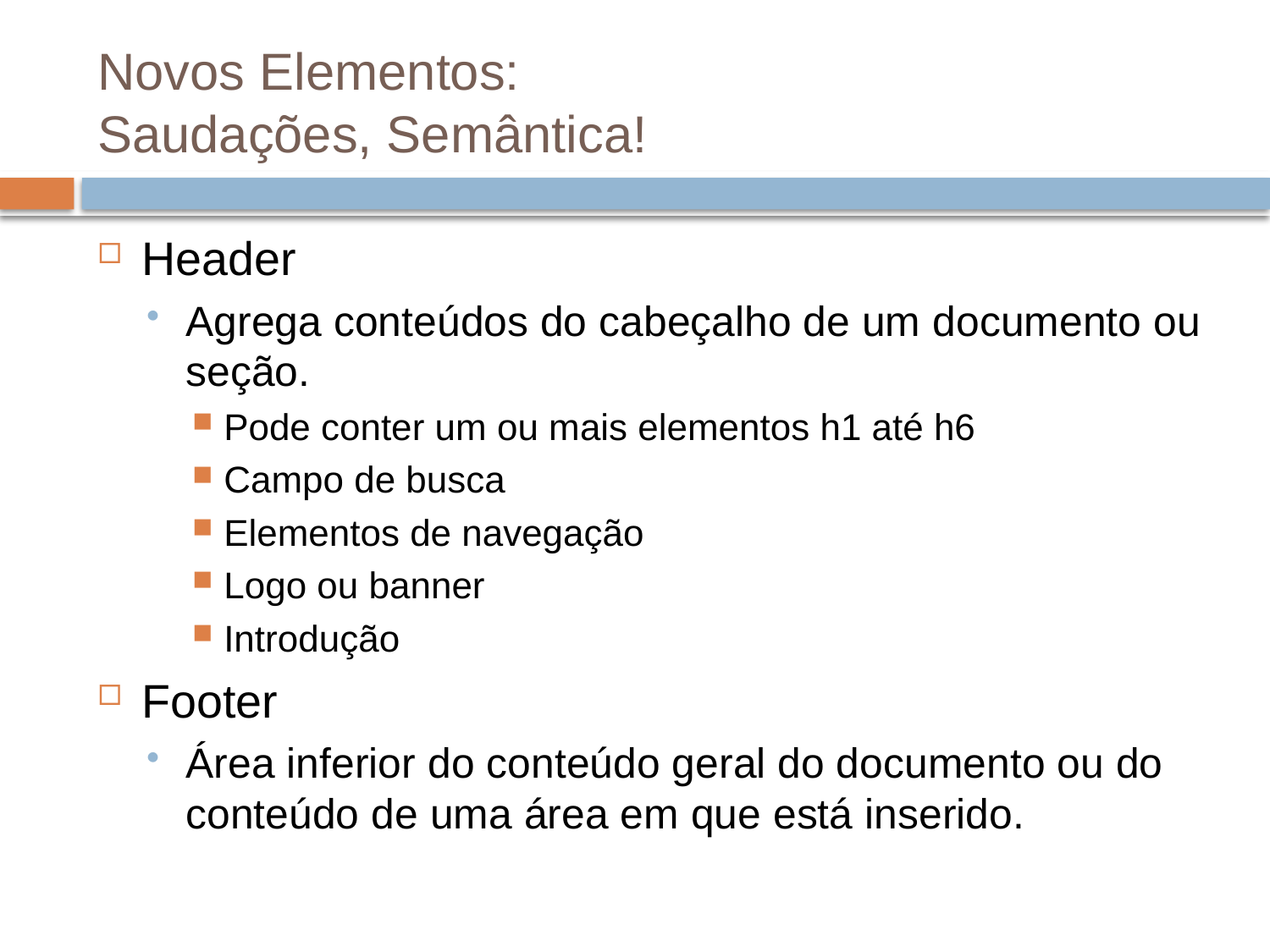

# Novos Elementos: Saudações, Semântica!
Header
Agrega conteúdos do cabeçalho de um documento ou seção.
Pode conter um ou mais elementos h1 até h6
Campo de busca
Elementos de navegação
Logo ou banner
Introdução
Footer
Área inferior do conteúdo geral do documento ou do conteúdo de uma área em que está inserido.